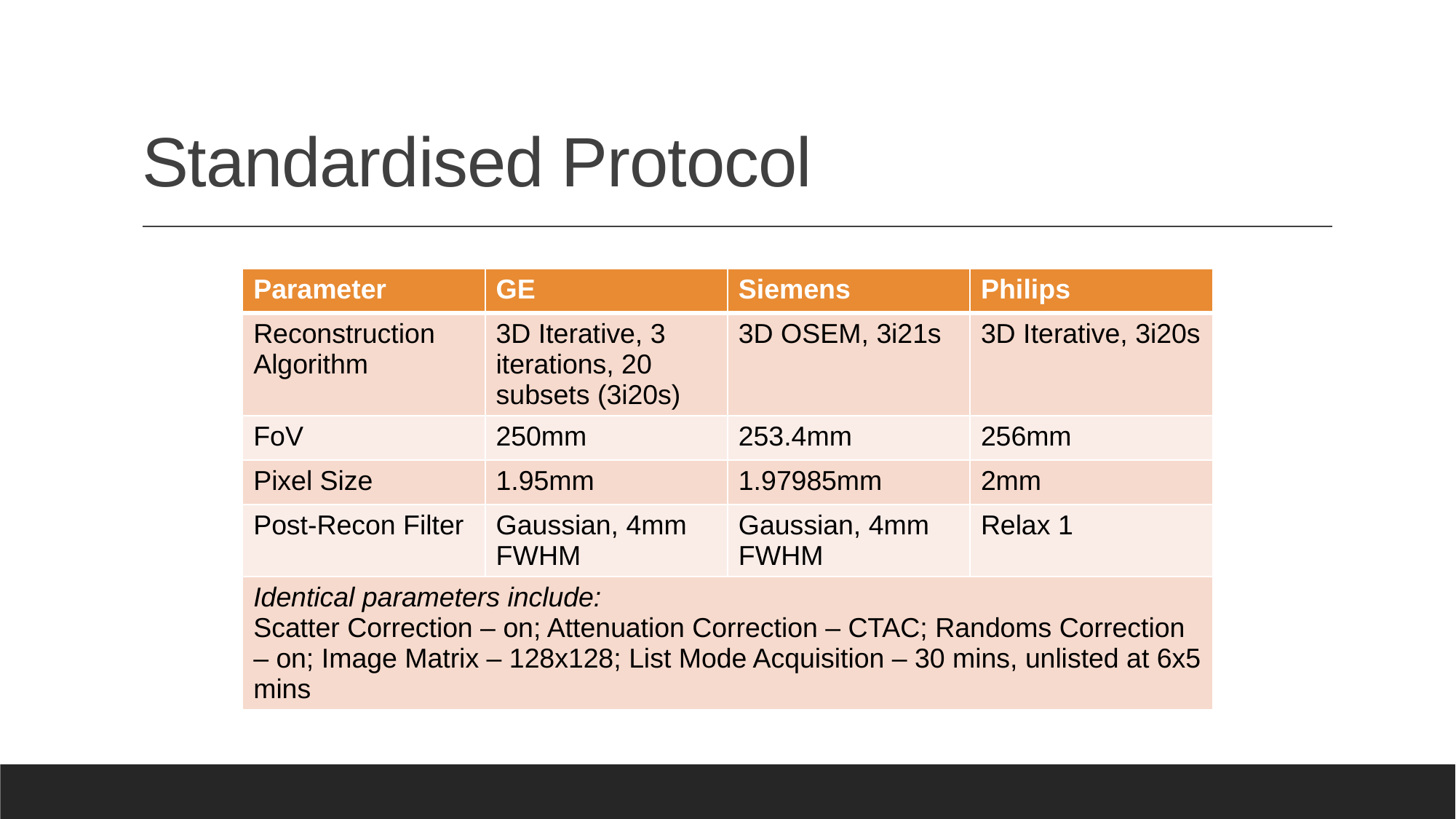

# Standardised Protocol
| Parameter | GE | Siemens | Philips |
| --- | --- | --- | --- |
| Reconstruction Algorithm | 3D Iterative, 3 iterations, 20 subsets (3i20s) | 3D OSEM, 3i21s | 3D Iterative, 3i20s |
| FoV | 250mm | 253.4mm | 256mm |
| Pixel Size | 1.95mm | 1.97985mm | 2mm |
| Post-Recon Filter | Gaussian, 4mm FWHM | Gaussian, 4mm FWHM | Relax 1 |
| Identical parameters include: Scatter Correction – on; Attenuation Correction – CTAC; Randoms Correction – on; Image Matrix – 128x128; List Mode Acquisition – 30 mins, unlisted at 6x5 mins |  |  |  |